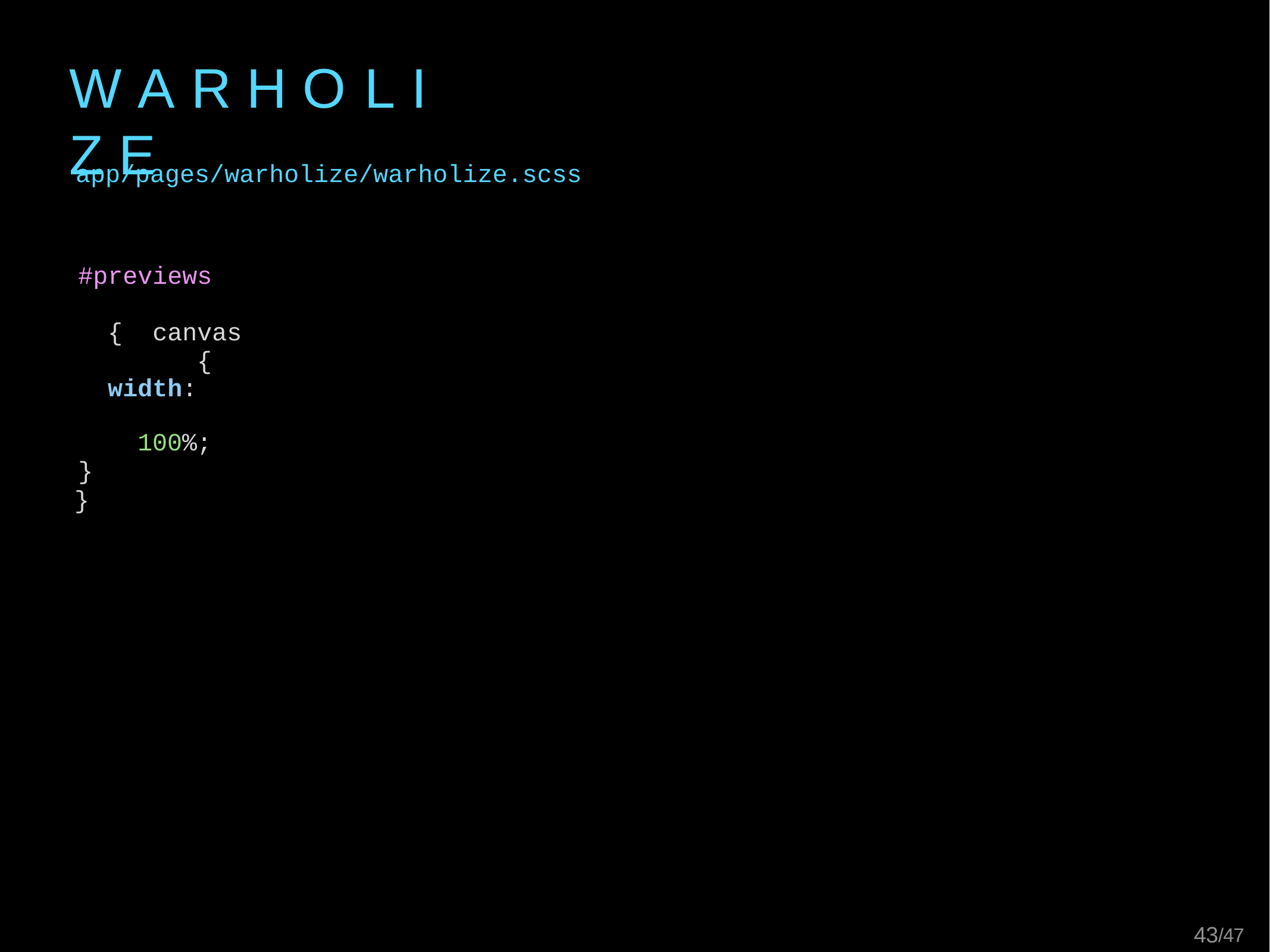

# W A R H O L I Z E
app/pages/warholize/warholize.scss

#previews	{  canvas	{
width:	100%;
}
}
43/47